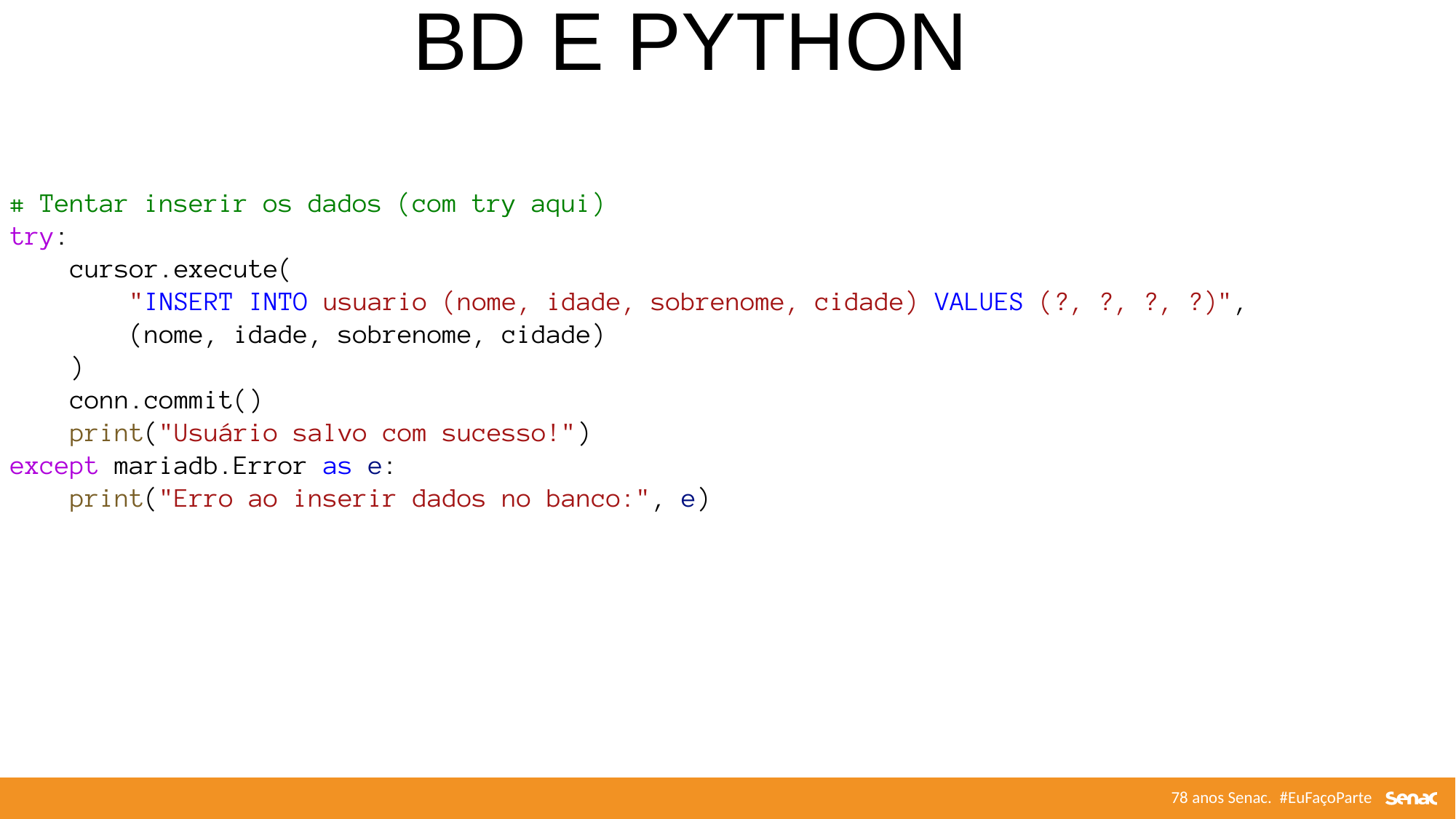

BD E PYTHON

# Tentar inserir os dados (com try aqui)
try:
    cursor.execute(
        "INSERT INTO usuario (nome, idade, sobrenome, cidade) VALUES (?, ?, ?, ?)",
        (nome, idade, sobrenome, cidade)
    )
    conn.commit()
    print("Usuário salvo com sucesso!")
except mariadb.Error as e:
    print("Erro ao inserir dados no banco:", e)